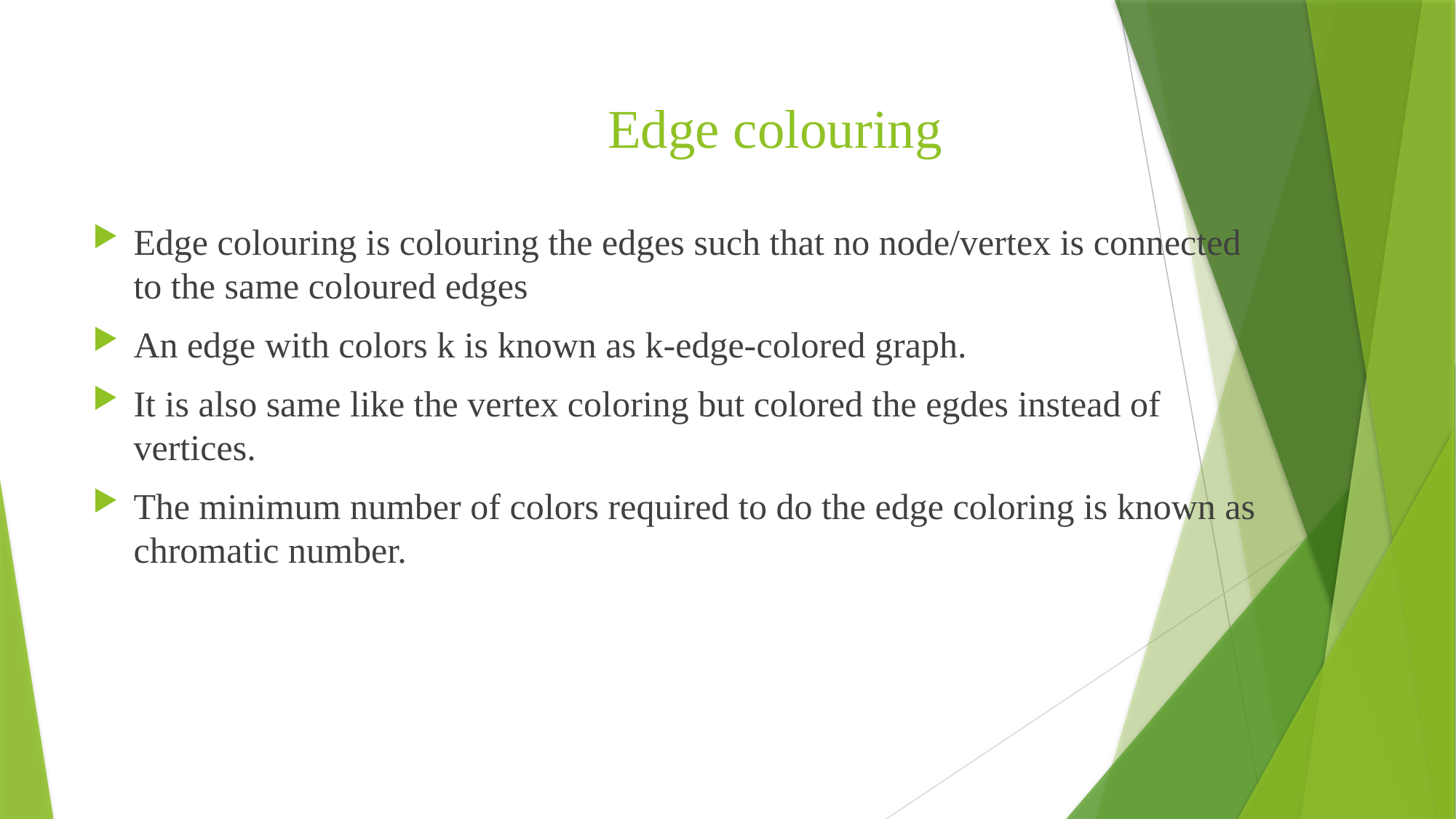

# Edge colouring
Edge colouring is colouring the edges such that no node/vertex is connected to the same coloured edges
An edge with colors k is known as k-edge-colored graph.
It is also same like the vertex coloring but colored the egdes instead of vertices.
The minimum number of colors required to do the edge coloring is known as chromatic number.